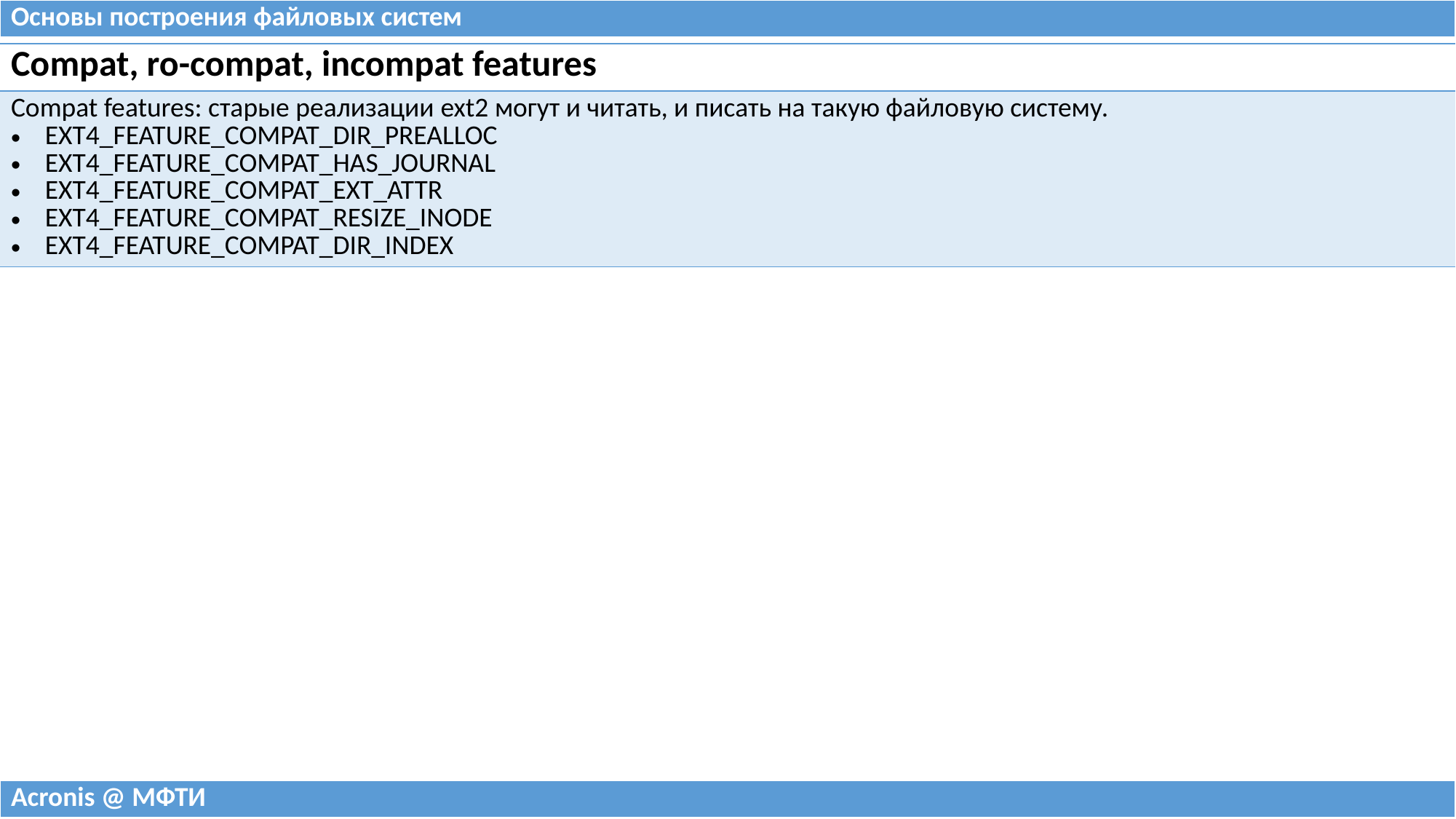

| Основы построения файловых систем |
| --- |
| Compat, ro-compat, incompat features |
| --- |
| Compat features: старые реализации ext2 могут и читать, и писать на такую файловую систему. EXT4\_FEATURE\_COMPAT\_DIR\_PREALLOC EXT4\_FEATURE\_COMPAT\_HAS\_JOURNAL EXT4\_FEATURE\_COMPAT\_EXT\_ATTR EXT4\_FEATURE\_COMPAT\_RESIZE\_INODE EXT4\_FEATURE\_COMPAT\_DIR\_INDEX |
| Acronis @ МФТИ |
| --- |